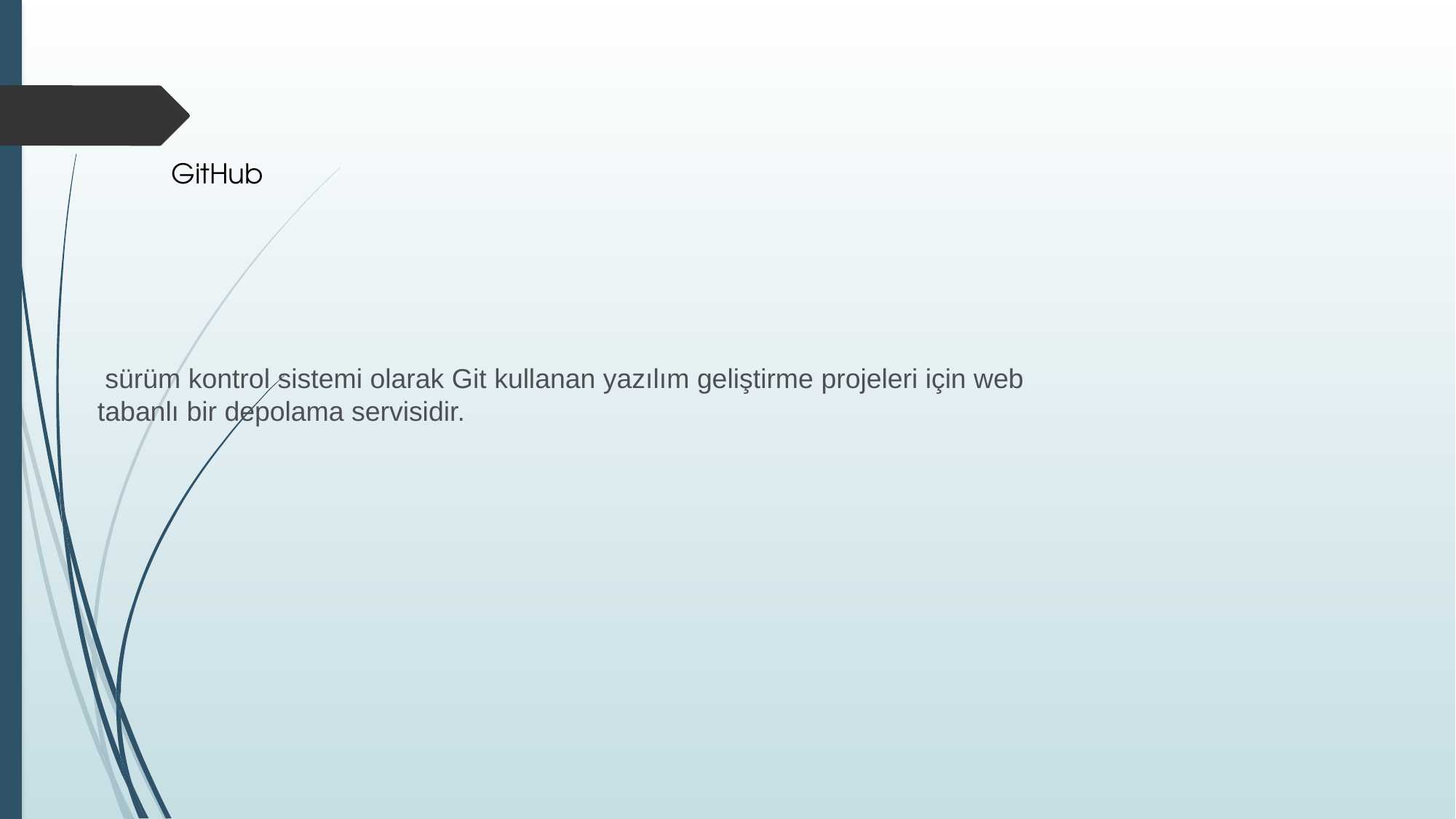

GitHub
 sürüm kontrol sistemi olarak Git kullanan yazılım geliştirme projeleri için web tabanlı bir depolama servisidir.